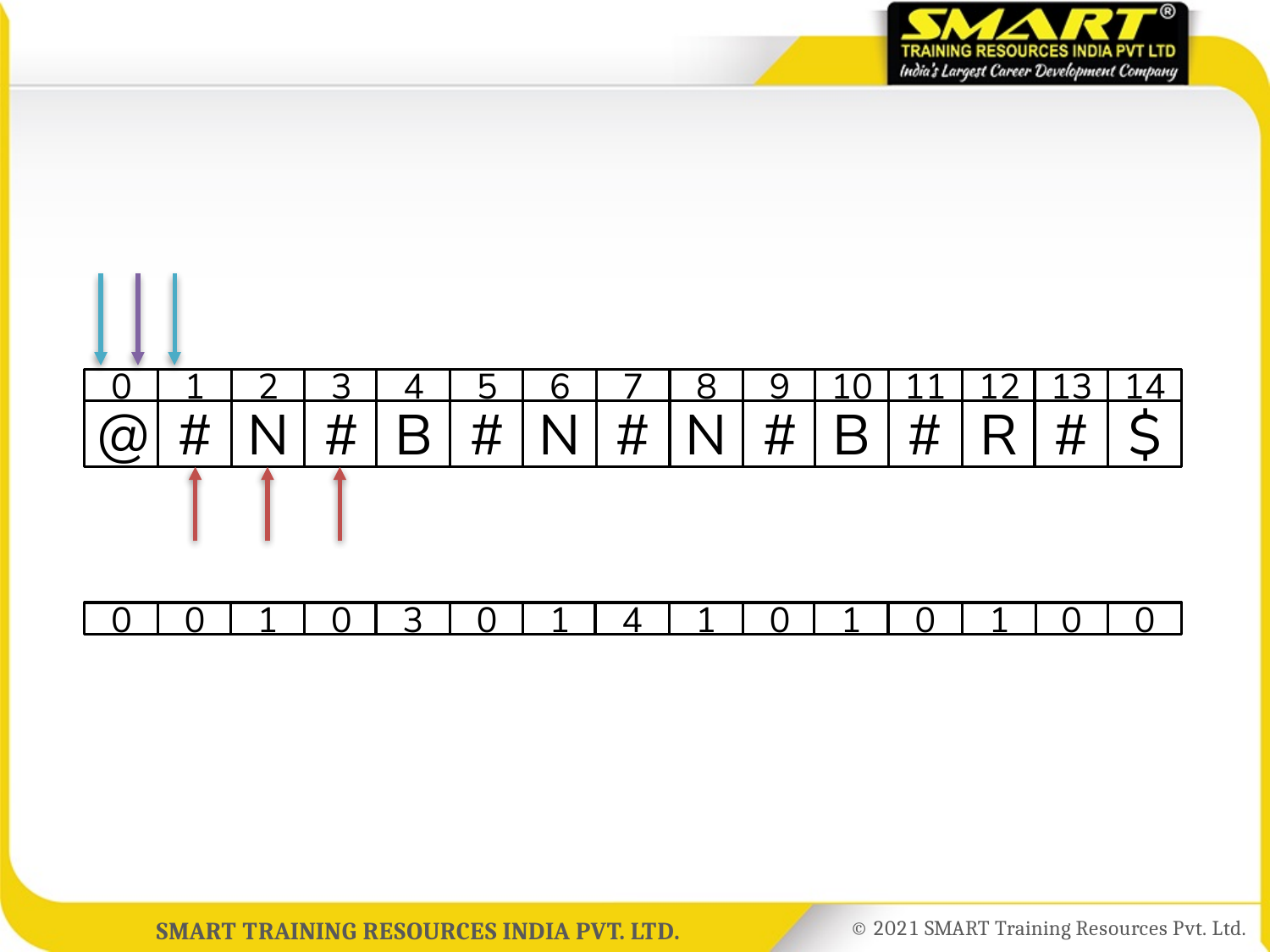

0
1
2
3
4
5
6
7
8
9
10
11
12
13
14
@
#
N
#
B
#
N
#
N
#
B
#
R
#
$
1
4
3
2
1
1
1
1
3
0
0
0
0
0
0
0
0
0
0
0
0
0
0
0
1
2
1